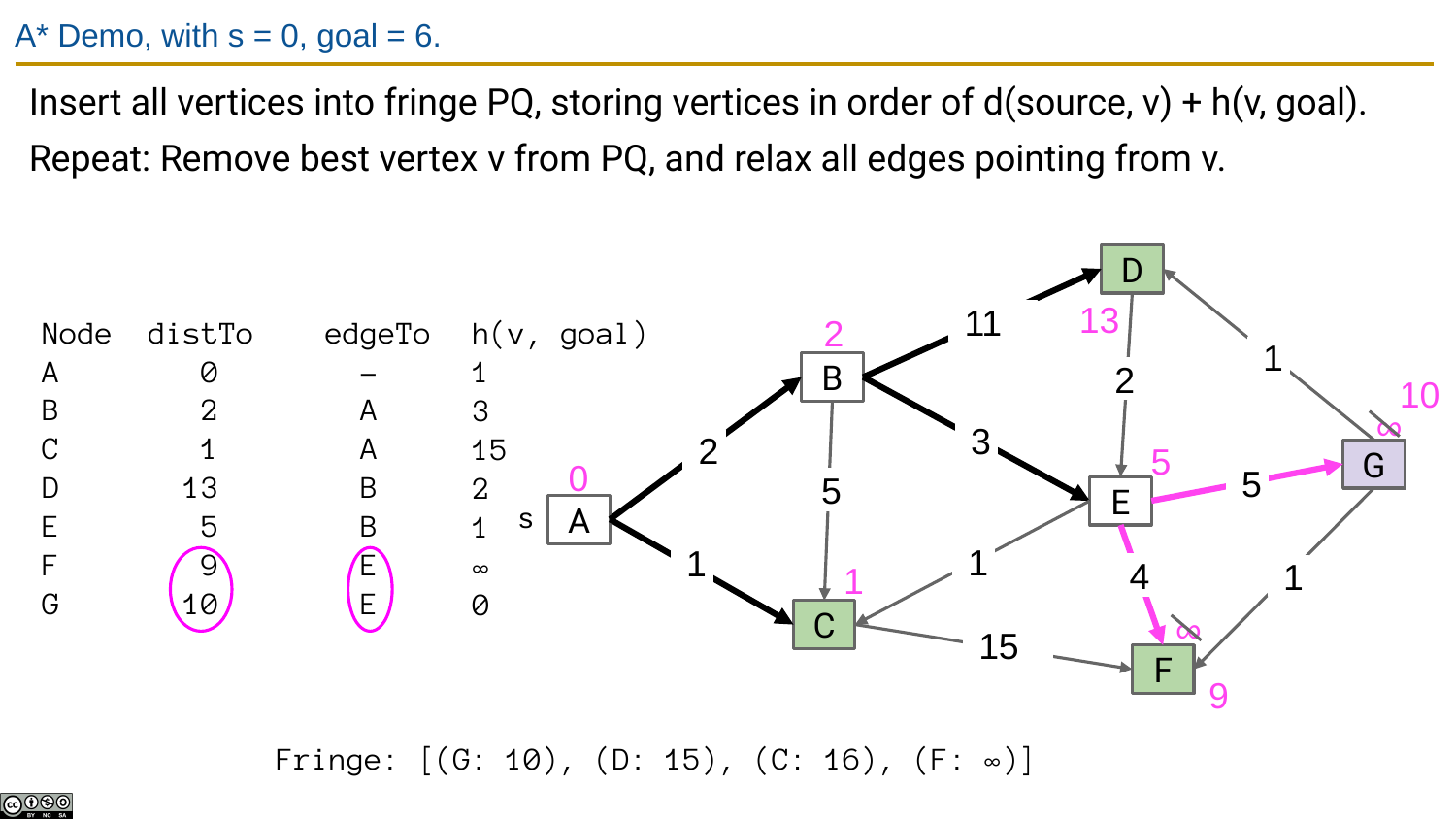

# A* Demo, with s = 0, goal = 6.
Insert all vertices into fringe PQ, storing vertices in order of d(source, v) + h(v, goal).
Repeat: Remove best vertex v from PQ, and relax all edges pointing from v.
D
13
2
Node  distTo    edgeTo
A        0        -
B        2        A
C        1        A
D       13        B
E        5        B
F        9        E
G       10        E

h(v, goal)
1
3
15
2
1
∞
0
11
1
B
10
2
∞
3
5

2
G
0
5
5
E
s
A
1
1
1

4
1
∞
C
15
F
9
Fringe: [(G: 10), (D: 15), (C: 16), (F: ∞)]